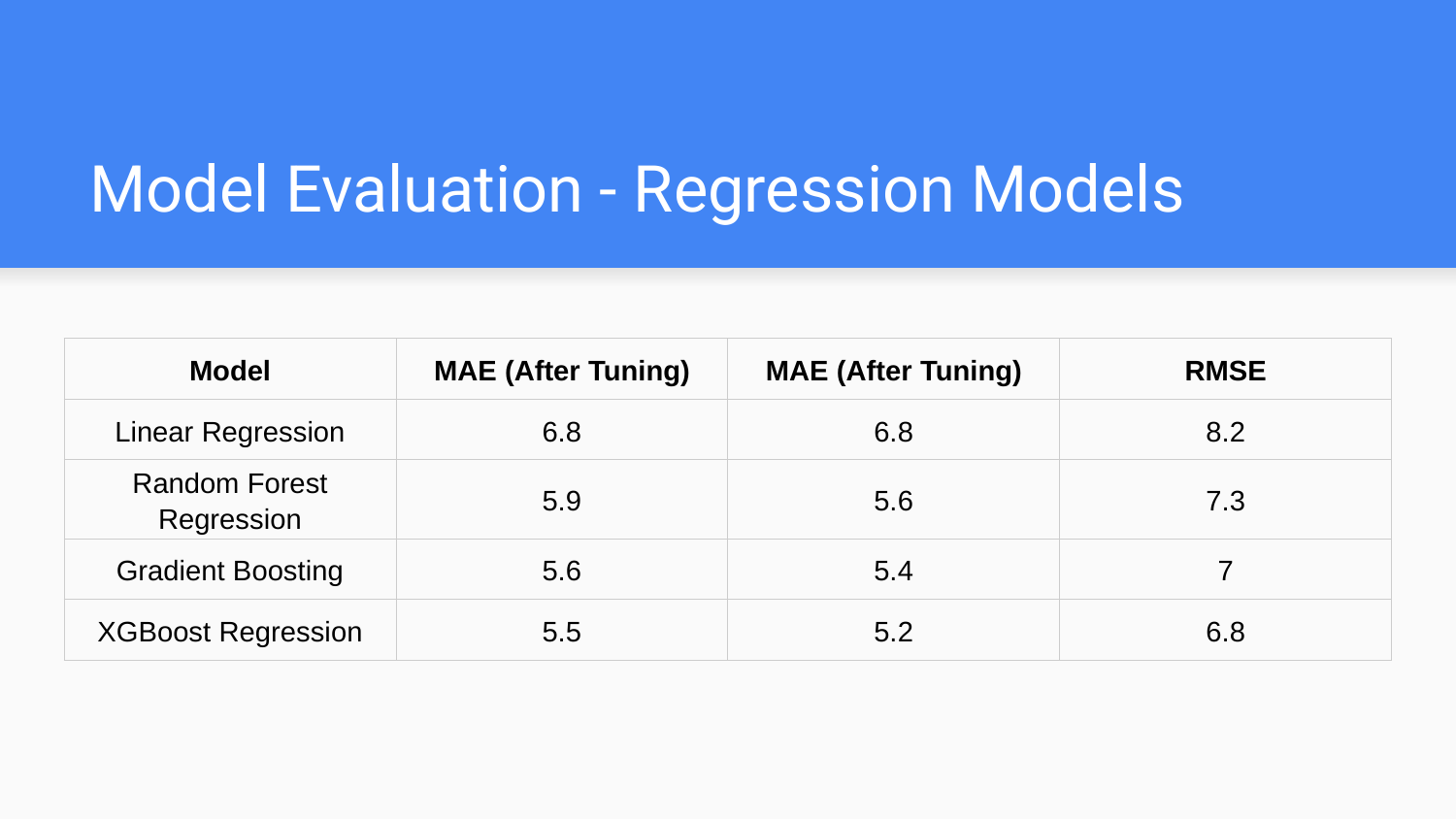

# Model Evaluation - Regression Models
| Model | MAE (After Tuning) | MAE (After Tuning) | RMSE |
| --- | --- | --- | --- |
| Linear Regression | 6.8 | 6.8 | 8.2 |
| Random Forest Regression | 5.9 | 5.6 | 7.3 |
| Gradient Boosting | 5.6 | 5.4 | 7 |
| XGBoost Regression | 5.5 | 5.2 | 6.8 |